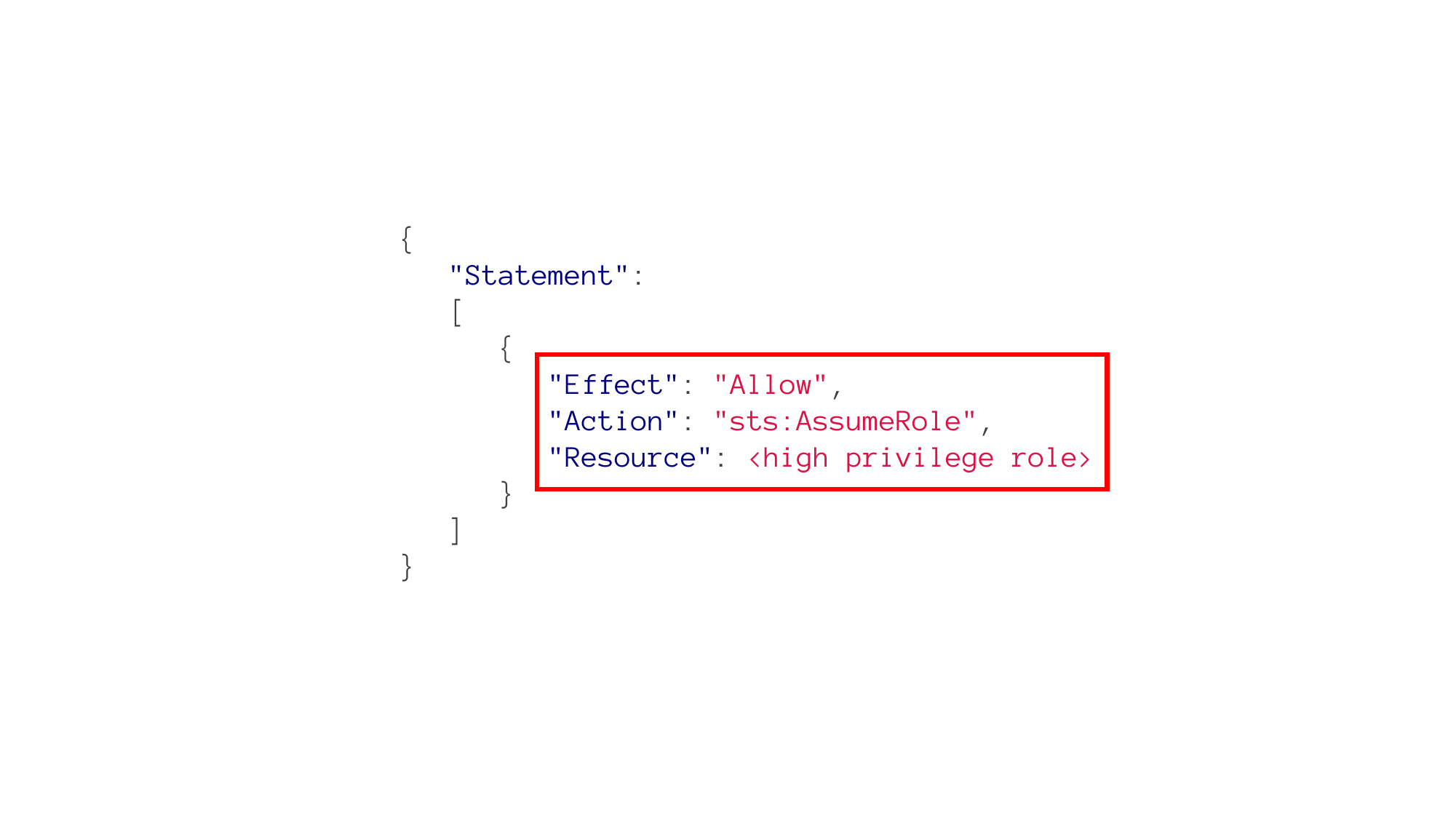

{
   "Statement":
   [
      {
         "Effect": "Allow",
         "Action": "sts:AssumeRole",
         "Resource": <high privilege role>
      }
   ]
}